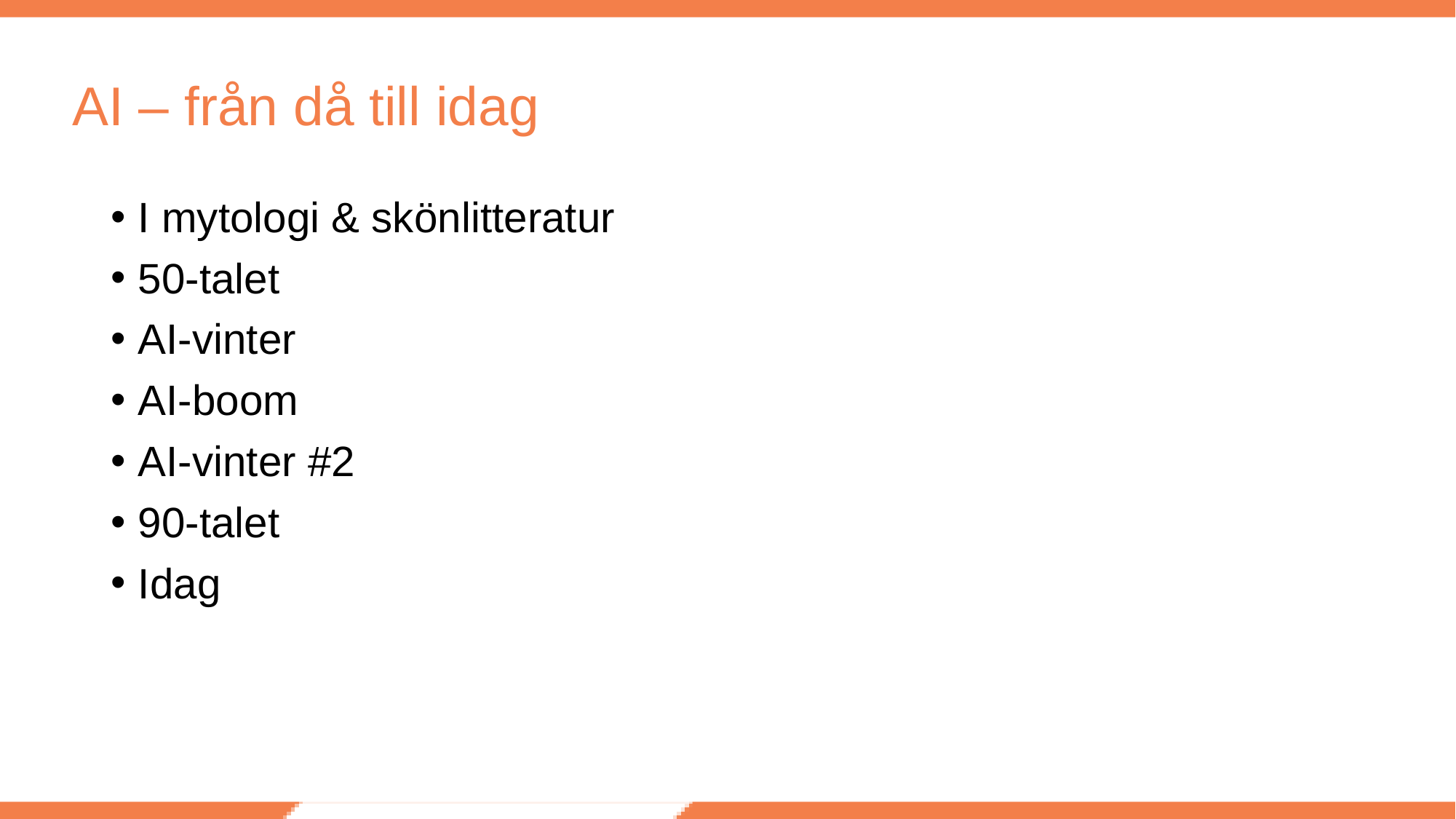

# AI – från då till idag
I mytologi & skönlitteratur
50-talet
AI-vinter
AI-boom
AI-vinter #2
90-talet
Idag